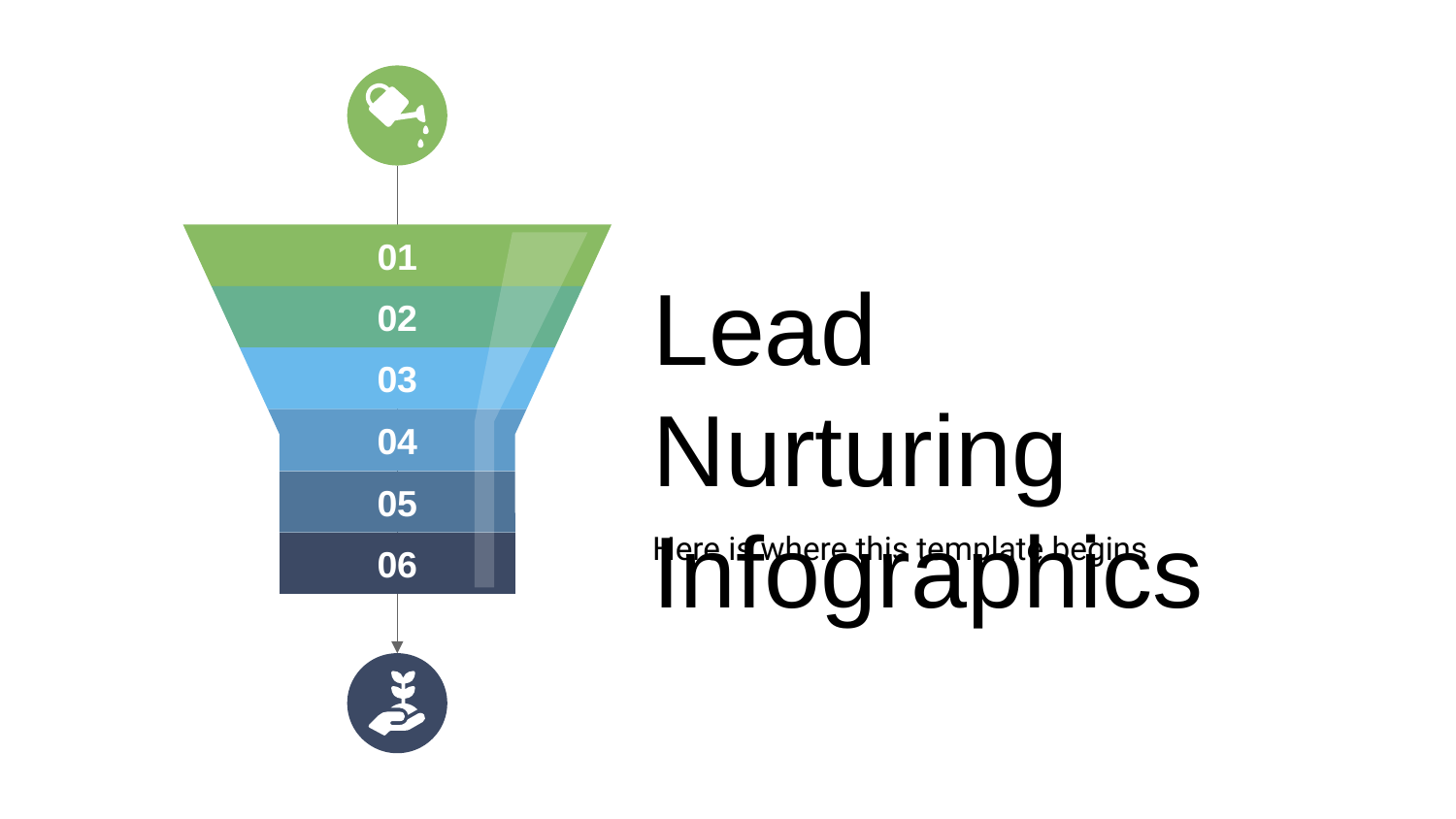

01

02
03
04
05
06
# Lead Nurturing Infographics
Here is where this template begins